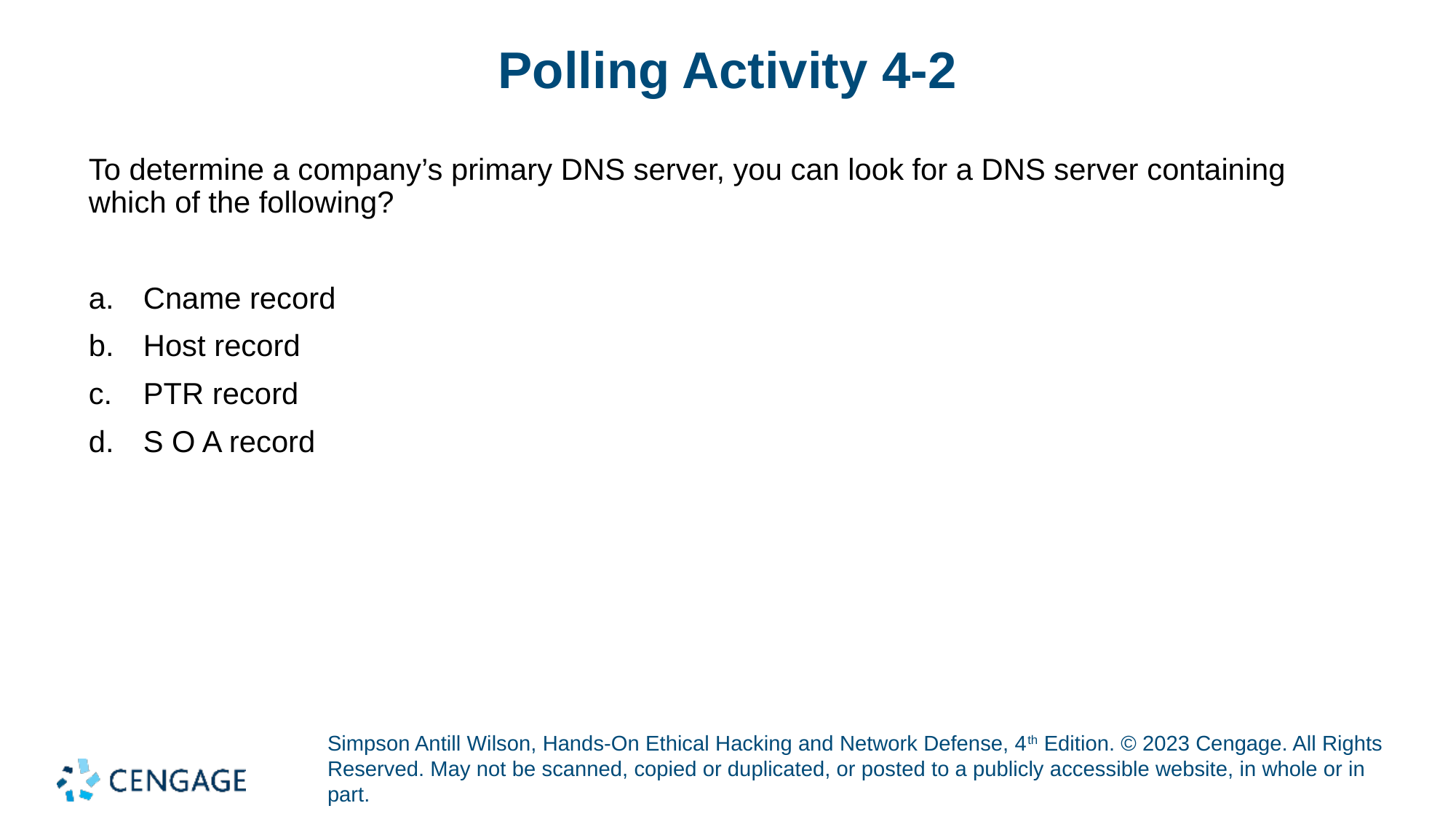

# Polling Activity 4-2
To determine a company’s primary DNS server, you can look for a DNS server containing which of the following?

Cname record
Host record
PTR record
S O A record